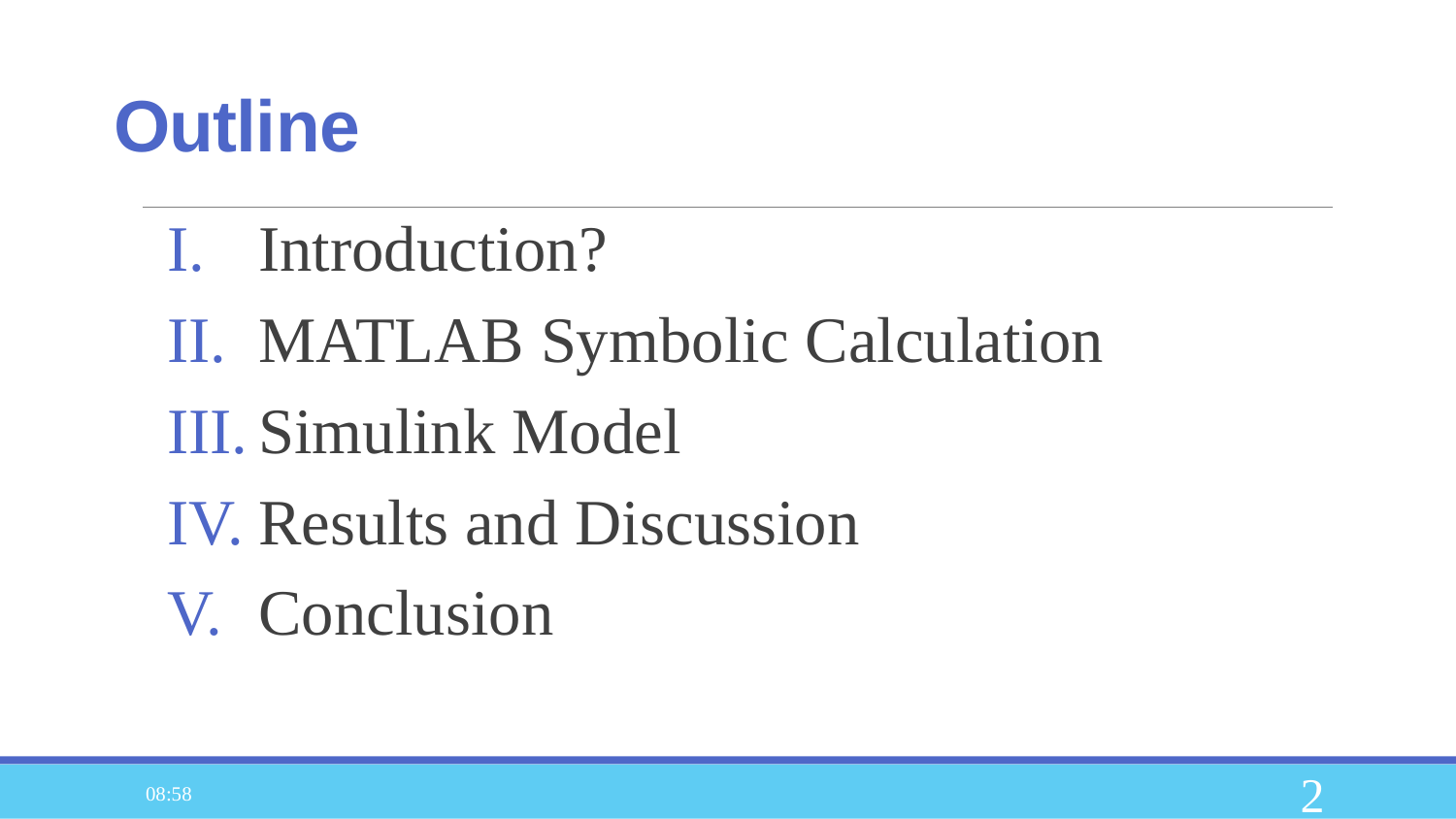

# Outline
Introduction?
MATLAB Symbolic Calculation
Simulink Model
Results and Discussion
Conclusion
08:58
2